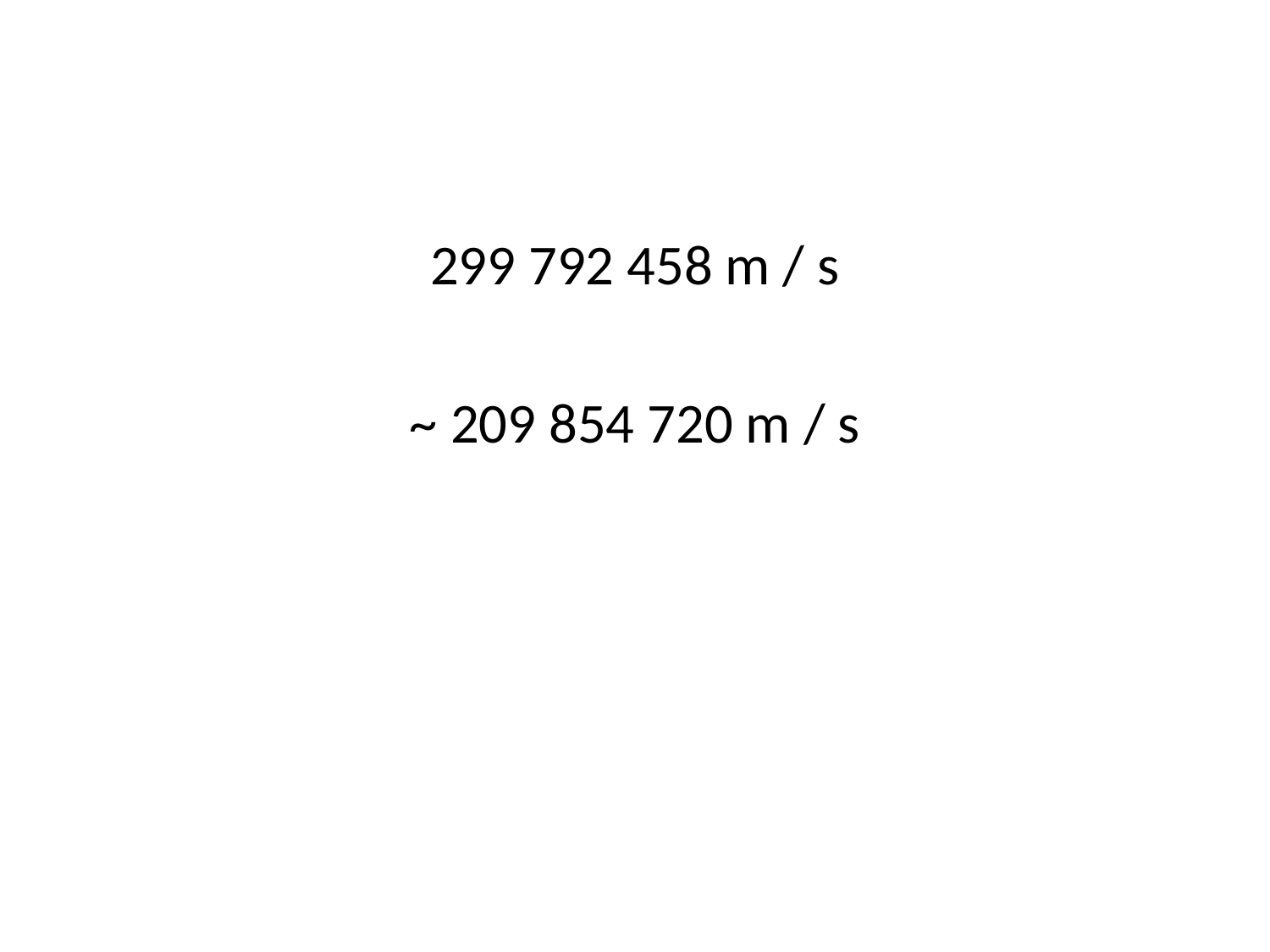

#
299 792 458 m / s

~ 209 854 720 m / s